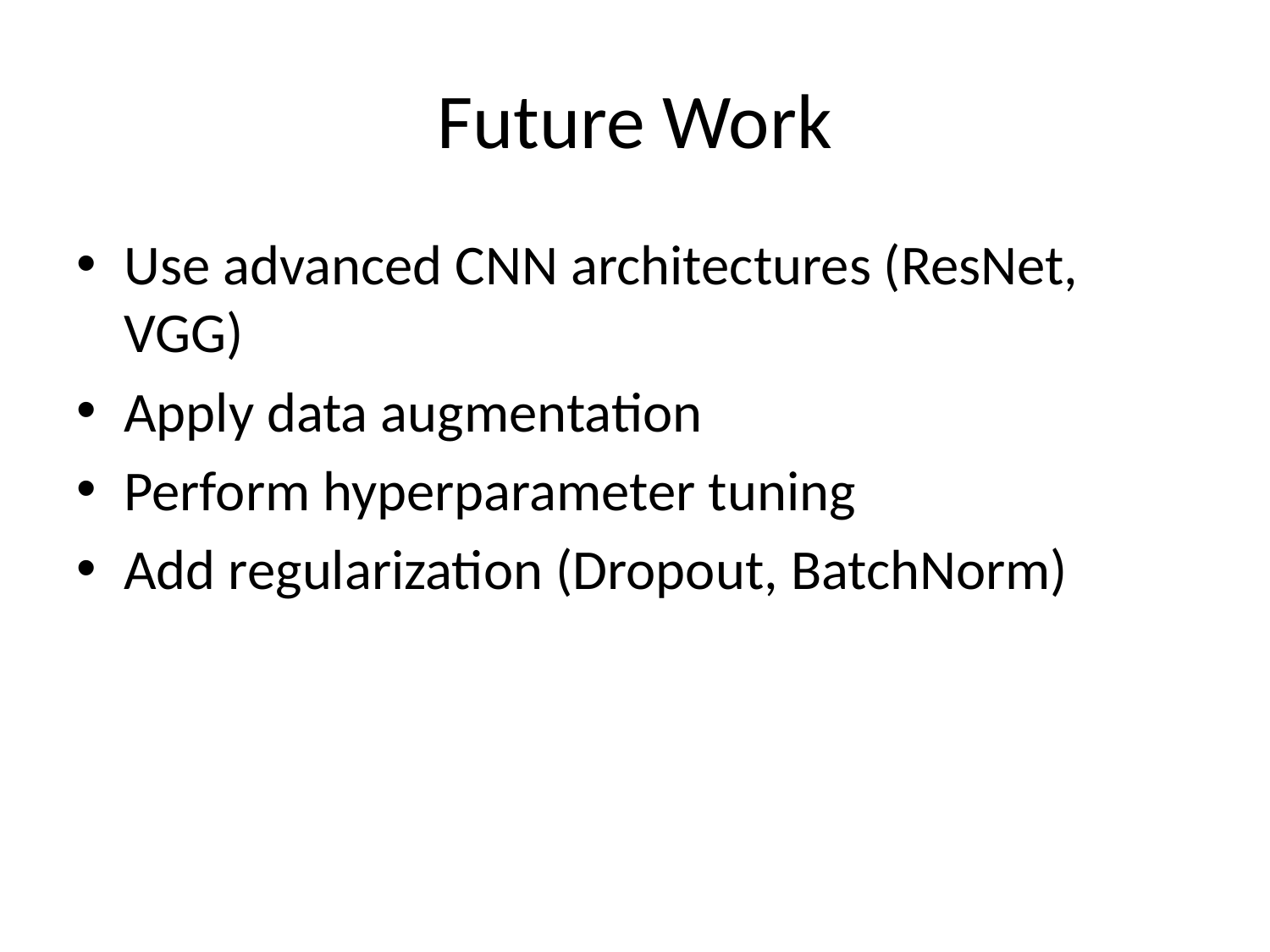

# Future Work
Use advanced CNN architectures (ResNet, VGG)
Apply data augmentation
Perform hyperparameter tuning
Add regularization (Dropout, BatchNorm)